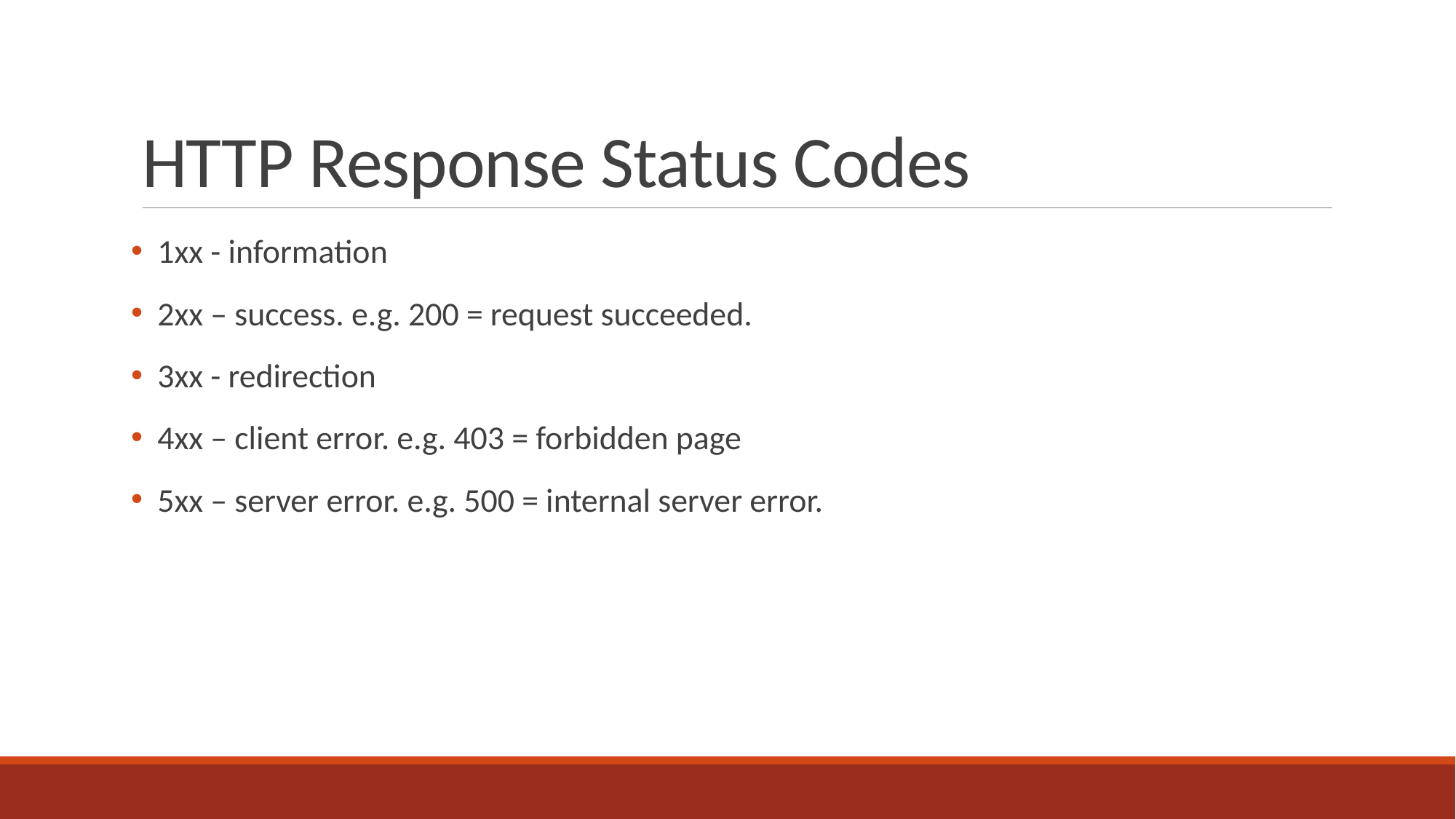

# HTTP Response Status Codes
  1xx - information
  2xx – success. e.g. 200 = request succeeded.
  3xx - redirection
  4xx – client error. e.g. 403 = forbidden page
  5xx – server error. e.g. 500 = internal server error.